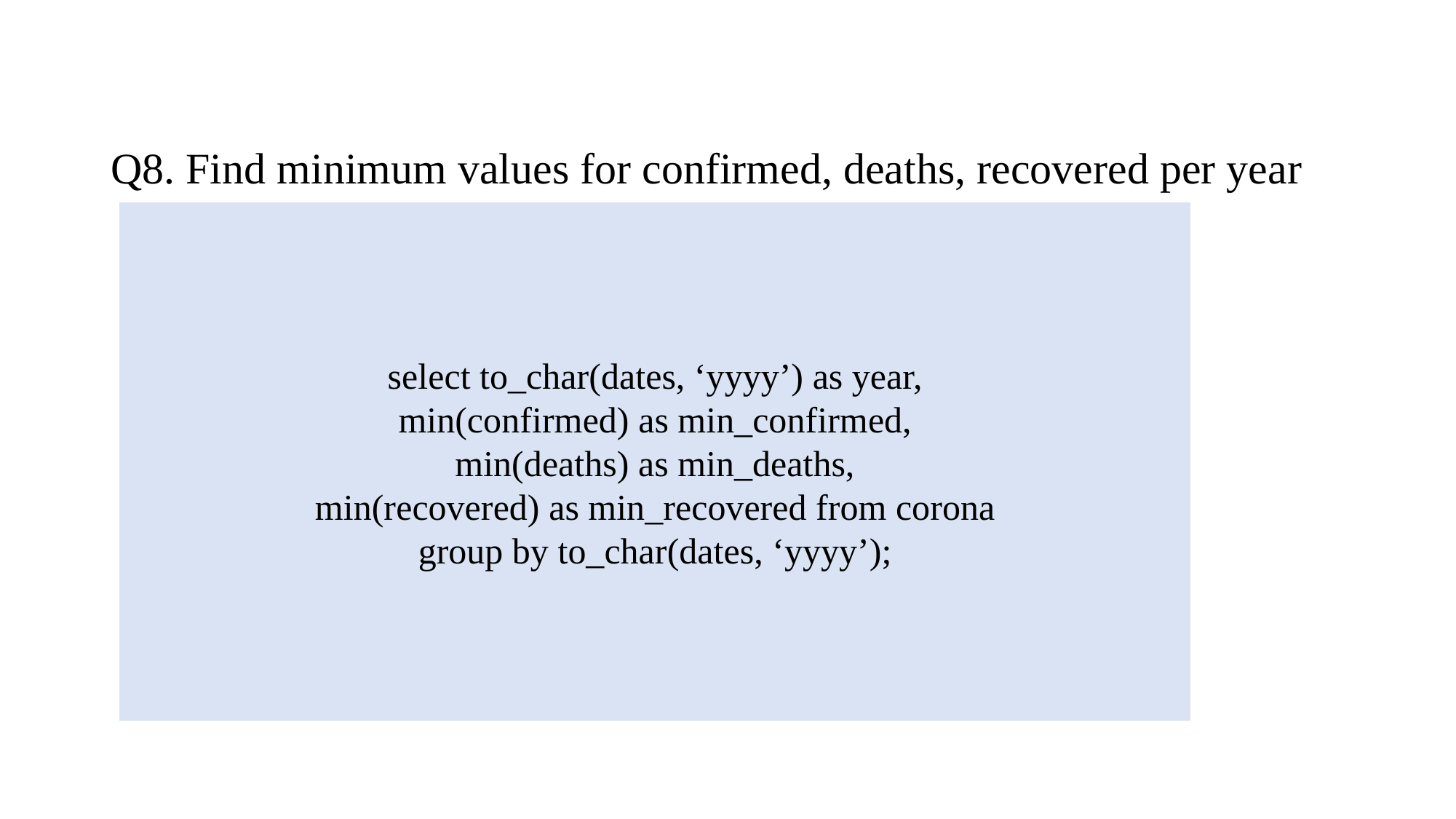

# Q8. Find minimum values for confirmed, deaths, recovered per year
select to_char(dates, ‘yyyy’) as year,
min(confirmed) as min_confirmed,
min(deaths) as min_deaths,
min(recovered) as min_recovered from corona
group by to_char(dates, ‘yyyy’);